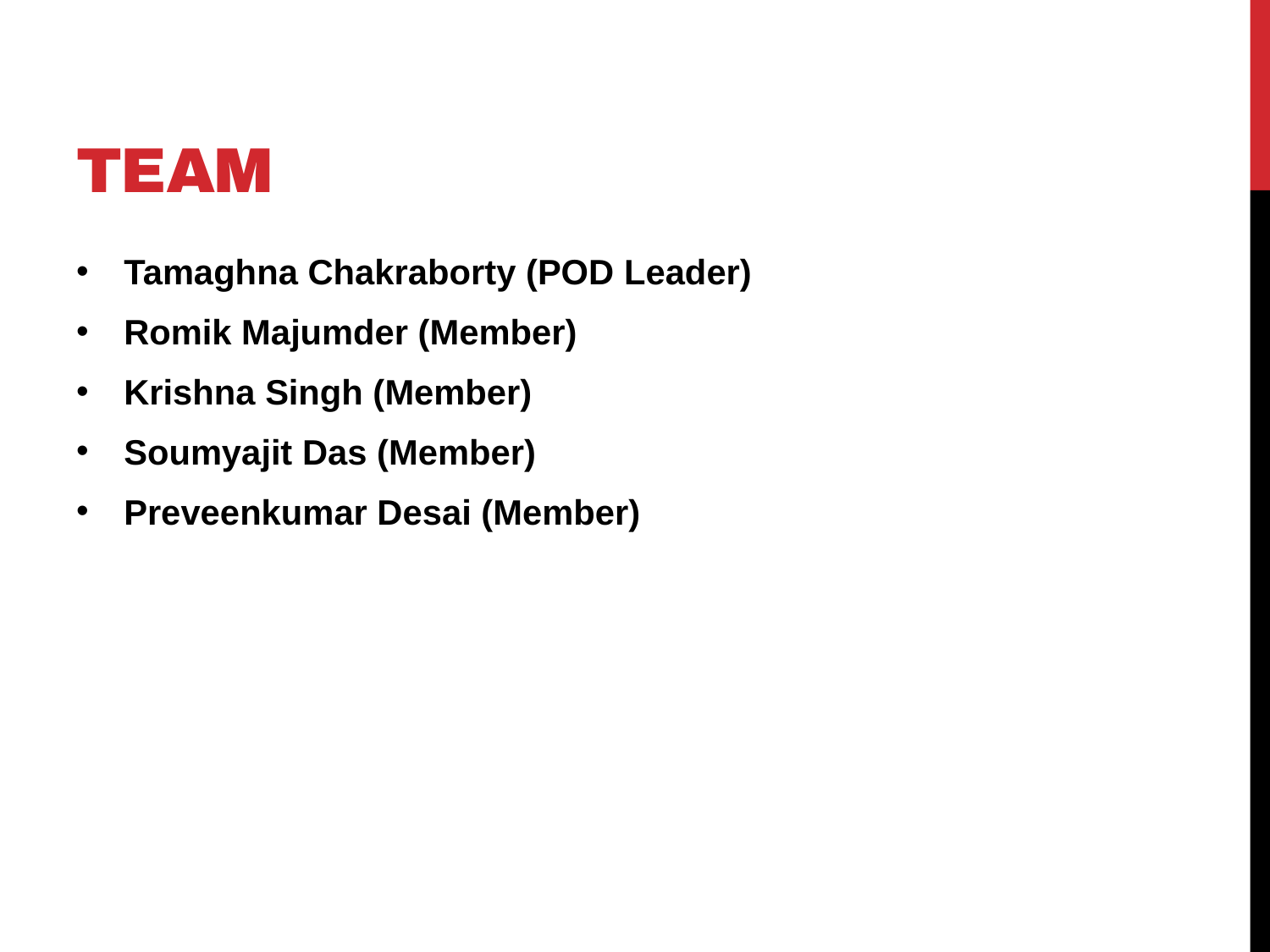

# Team
Tamaghna Chakraborty (POD Leader)
Romik Majumder (Member)
Krishna Singh (Member)
Soumyajit Das (Member)
Preveenkumar Desai (Member)